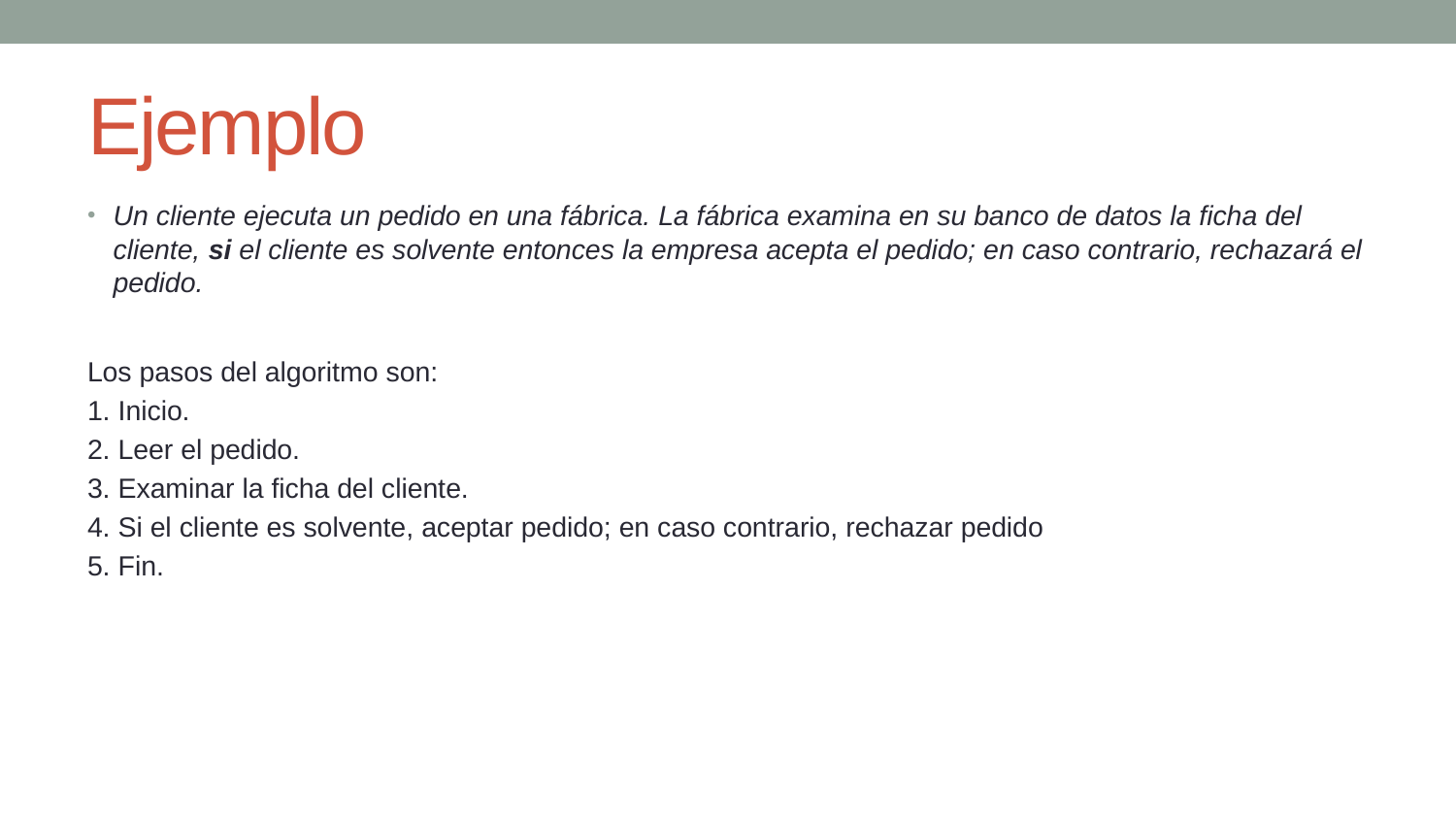

# Ejemplo
Un cliente ejecuta un pedido en una fábrica. La fábrica examina en su banco de datos la ficha del cliente, si el cliente es solvente entonces la empresa acepta el pedido; en caso contrario, rechazará el pedido.

Los pasos del algoritmo son:
1. Inicio.
2. Leer el pedido.
3. Examinar la ficha del cliente.
4. Si el cliente es solvente, aceptar pedido; en caso contrario, rechazar pedido
5. Fin.